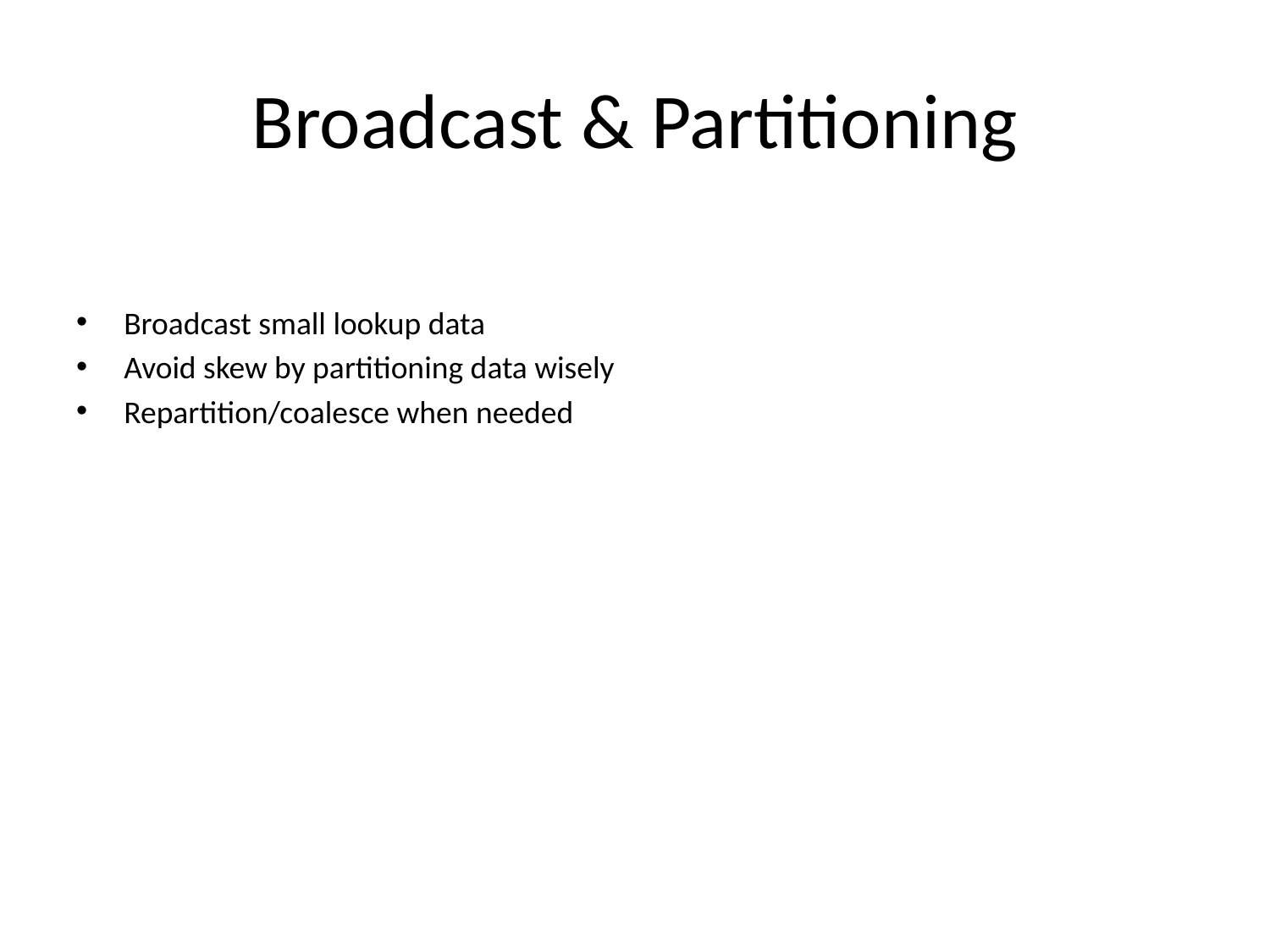

# Broadcast & Partitioning

Broadcast small lookup data
Avoid skew by partitioning data wisely
Repartition/coalesce when needed